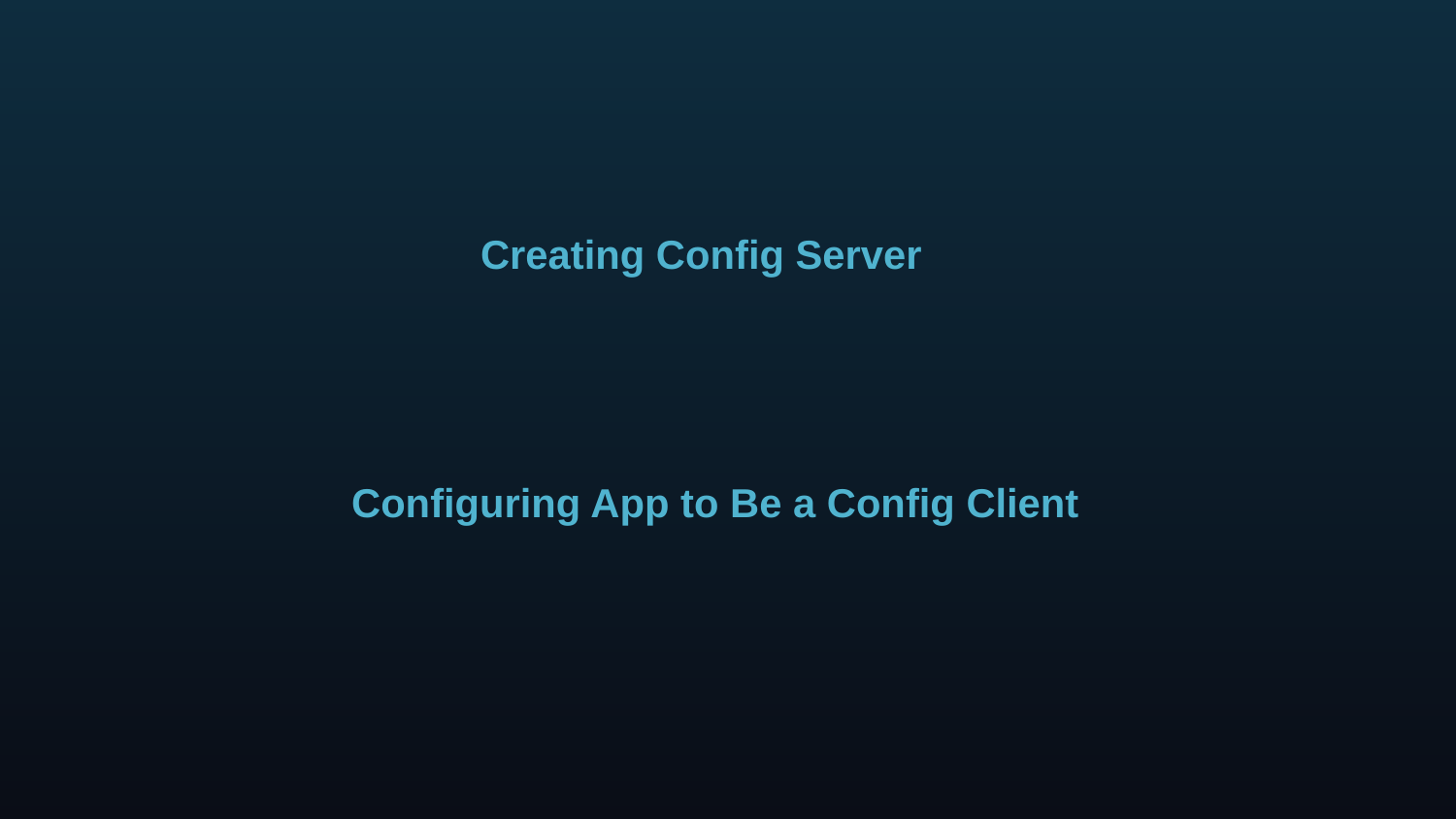

# Creating Config Server
Configuring App to Be a Config Client